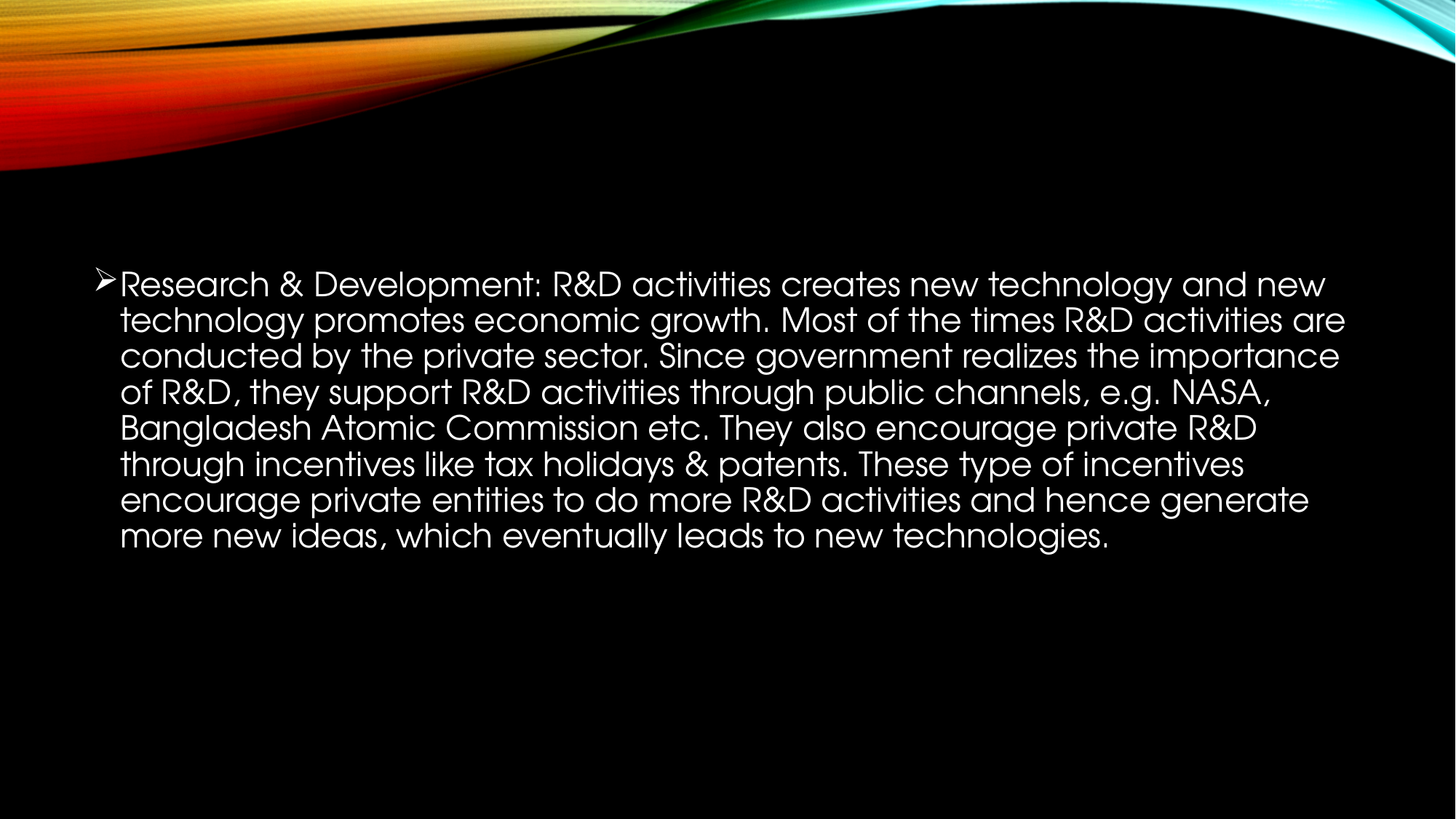

Research & Development: R&D activities creates new technology and new technology promotes economic growth. Most of the times R&D activities are conducted by the private sector. Since government realizes the importance of R&D, they support R&D activities through public channels, e.g. NASA, Bangladesh Atomic Commission etc. They also encourage private R&D through incentives like tax holidays & patents. These type of incentives encourage private entities to do more R&D activities and hence generate more new ideas, which eventually leads to new technologies.